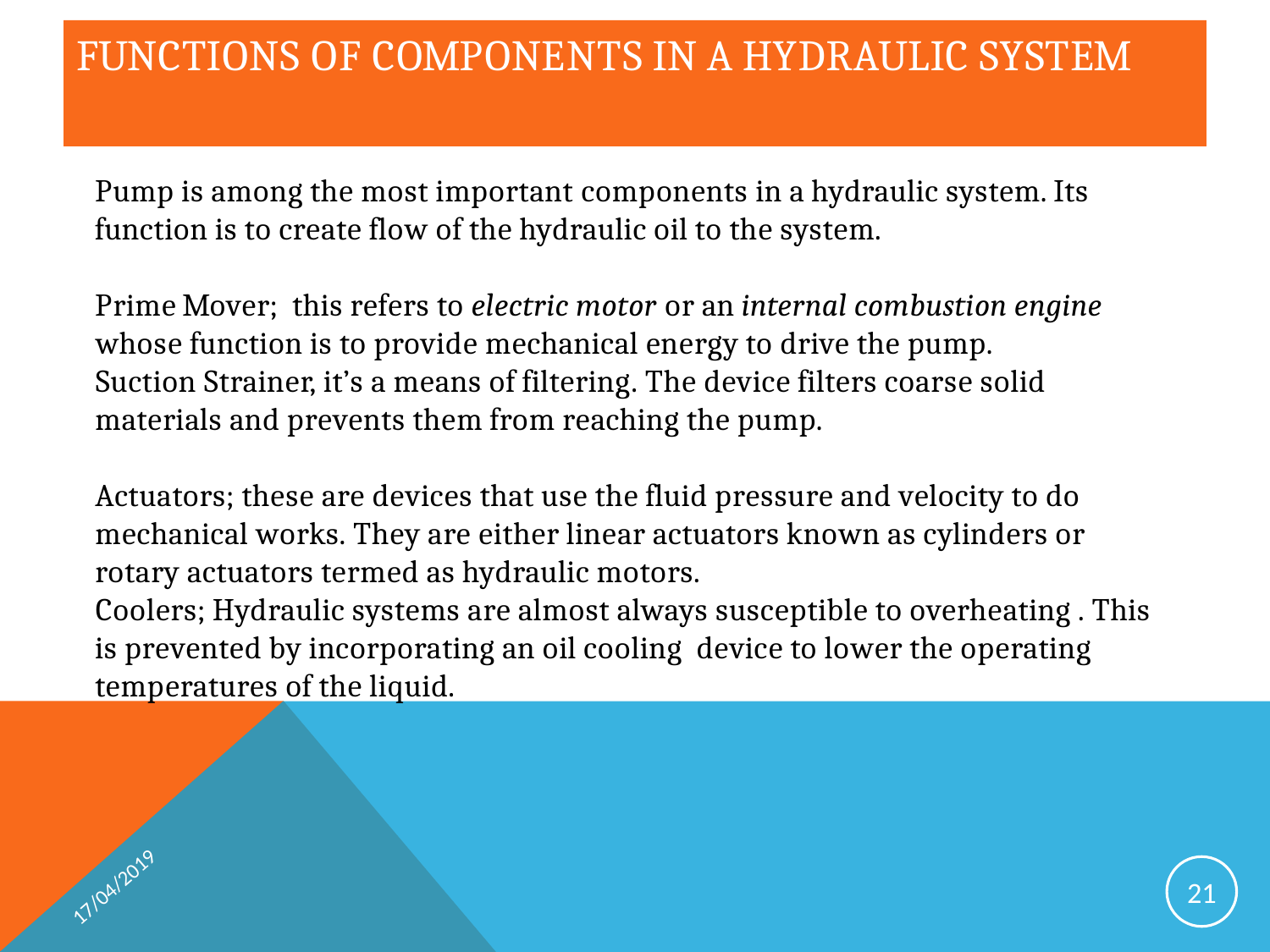

# FUNCTIONS OF COMPONENTS IN A HYDRAULIC SYSTEM
Pump is among the most important components in a hydraulic system. Its function is to create flow of the hydraulic oil to the system.

Prime Mover;  this refers to electric motor or an internal combustion engine whose function is to provide mechanical energy to drive the pump.
Suction Strainer, it’s a means of filtering. The device filters coarse solid materials and prevents them from reaching the pump.

Actuators; these are devices that use the fluid pressure and velocity to do mechanical works. They are either linear actuators known as cylinders or rotary actuators termed as hydraulic motors.
Coolers; Hydraulic systems are almost always susceptible to overheating . This is prevented by incorporating an oil cooling  device to lower the operating temperatures of the liquid.
17/04/2019
21